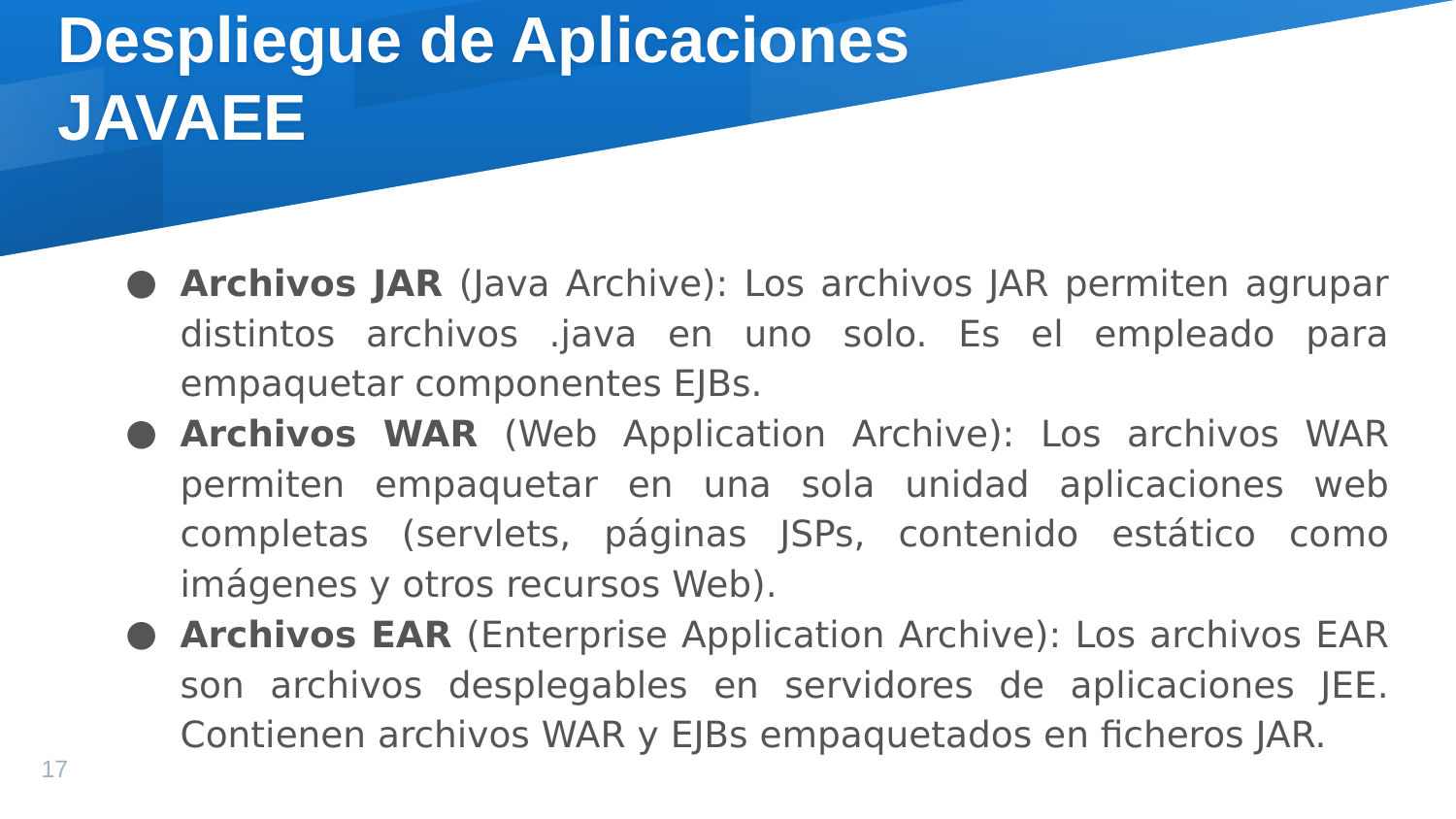

Despliegue de Aplicaciones JAVAEE
Archivos JAR (Java Archive): Los archivos JAR permiten agrupar distintos archivos .java en uno solo. Es el empleado para empaquetar componentes EJBs.
Archivos WAR (Web Application Archive): Los archivos WAR permiten empaquetar en una sola unidad aplicaciones web completas (servlets, páginas JSPs, contenido estático como imágenes y otros recursos Web).
Archivos EAR (Enterprise Application Archive): Los archivos EAR son archivos desplegables en servidores de aplicaciones JEE. Contienen archivos WAR y EJBs empaquetados en ficheros JAR.

17